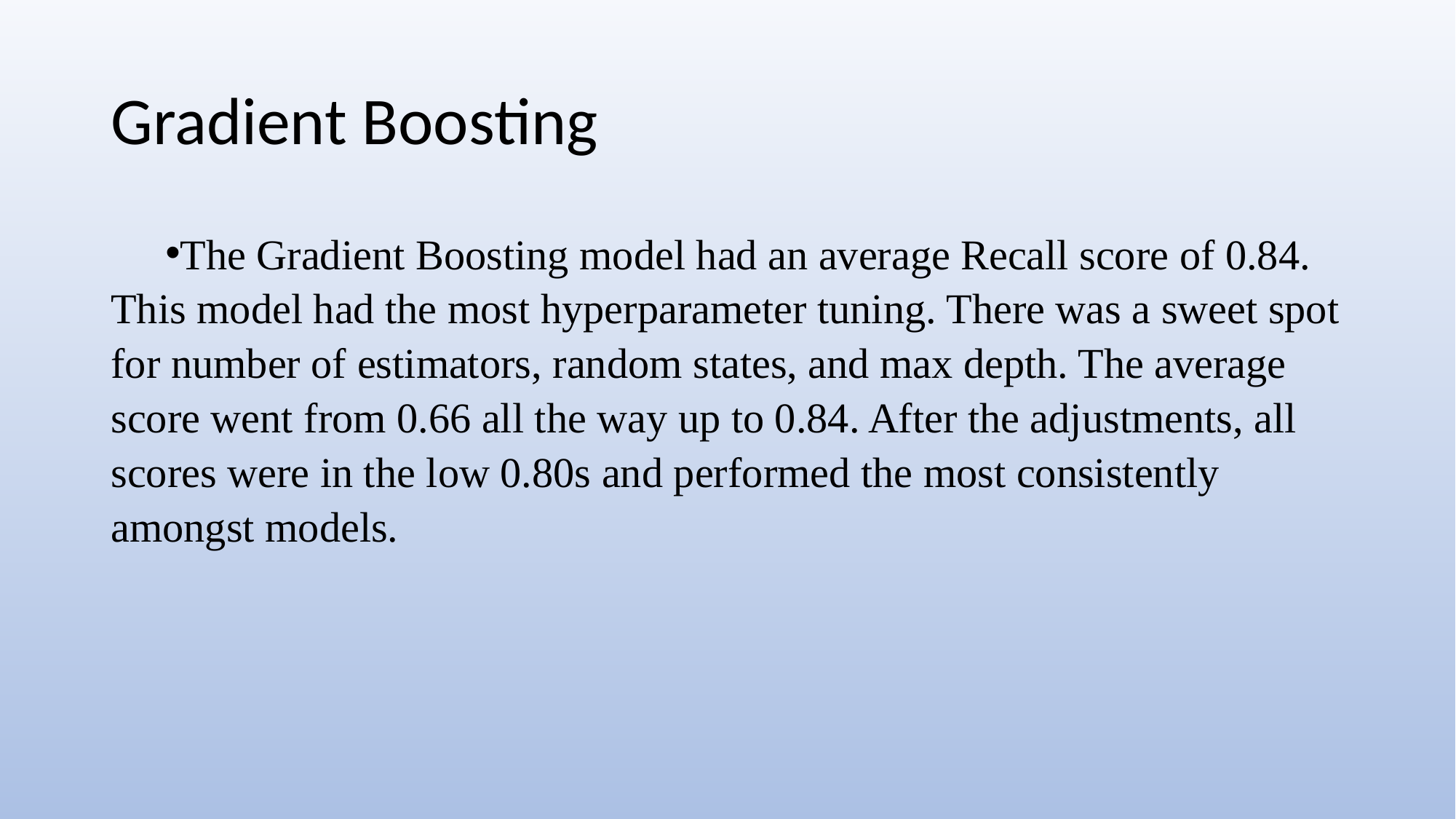

# Gradient Boosting
The Gradient Boosting model had an average Recall score of 0.84. This model had the most hyperparameter tuning. There was a sweet spot for number of estimators, random states, and max depth. The average score went from 0.66 all the way up to 0.84. After the adjustments, all scores were in the low 0.80s and performed the most consistently amongst models.